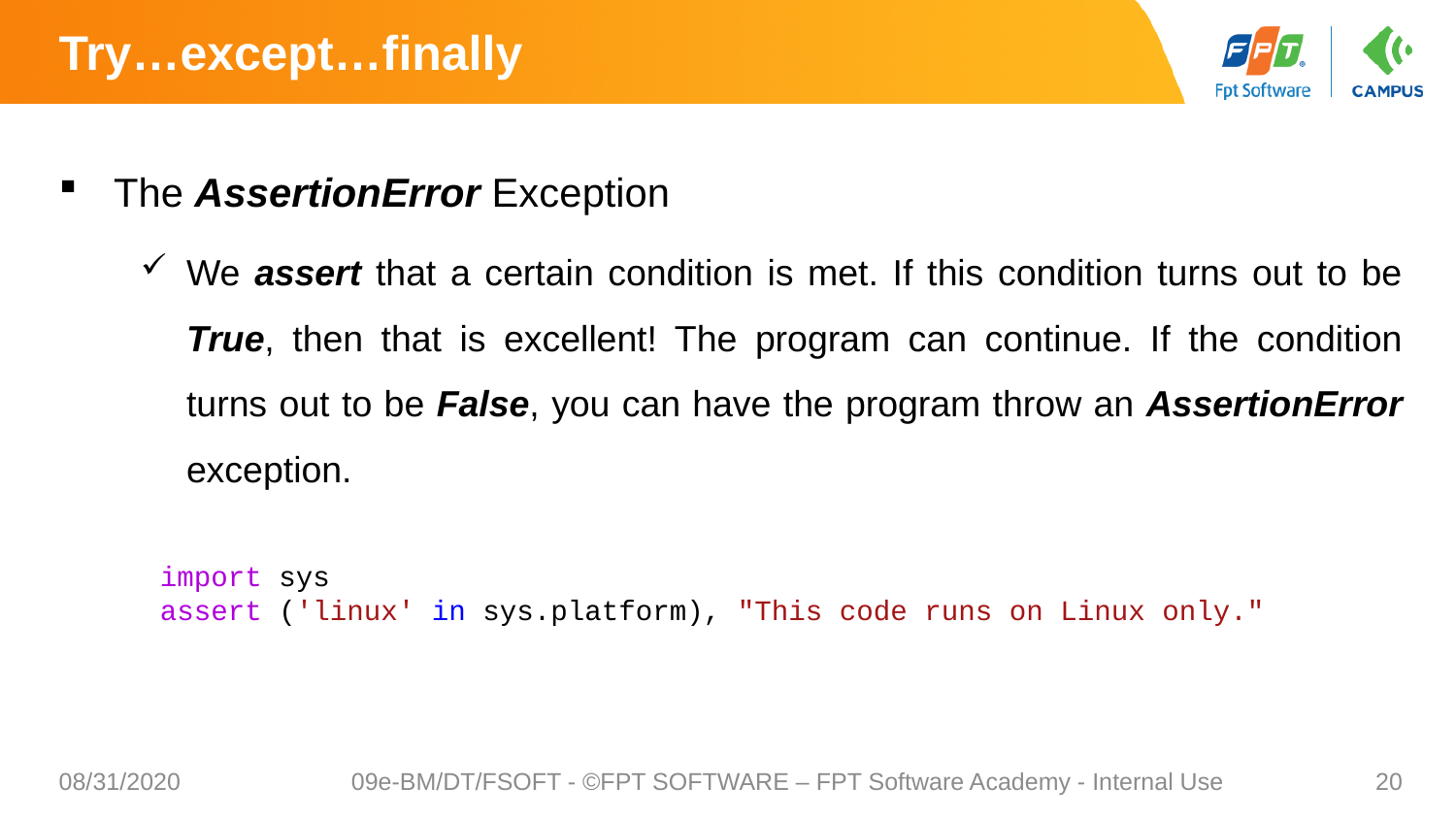

# Try…except…finally
The AssertionError Exception
We assert that a certain condition is met. If this condition turns out to be True, then that is excellent! The program can continue. If the condition turns out to be False, you can have the program throw an AssertionError exception.
import sys
assert ('linux' in sys.platform), "This code runs on Linux only."
08/31/2020
09e-BM/DT/FSOFT - ©FPT SOFTWARE – FPT Software Academy - Internal Use
20